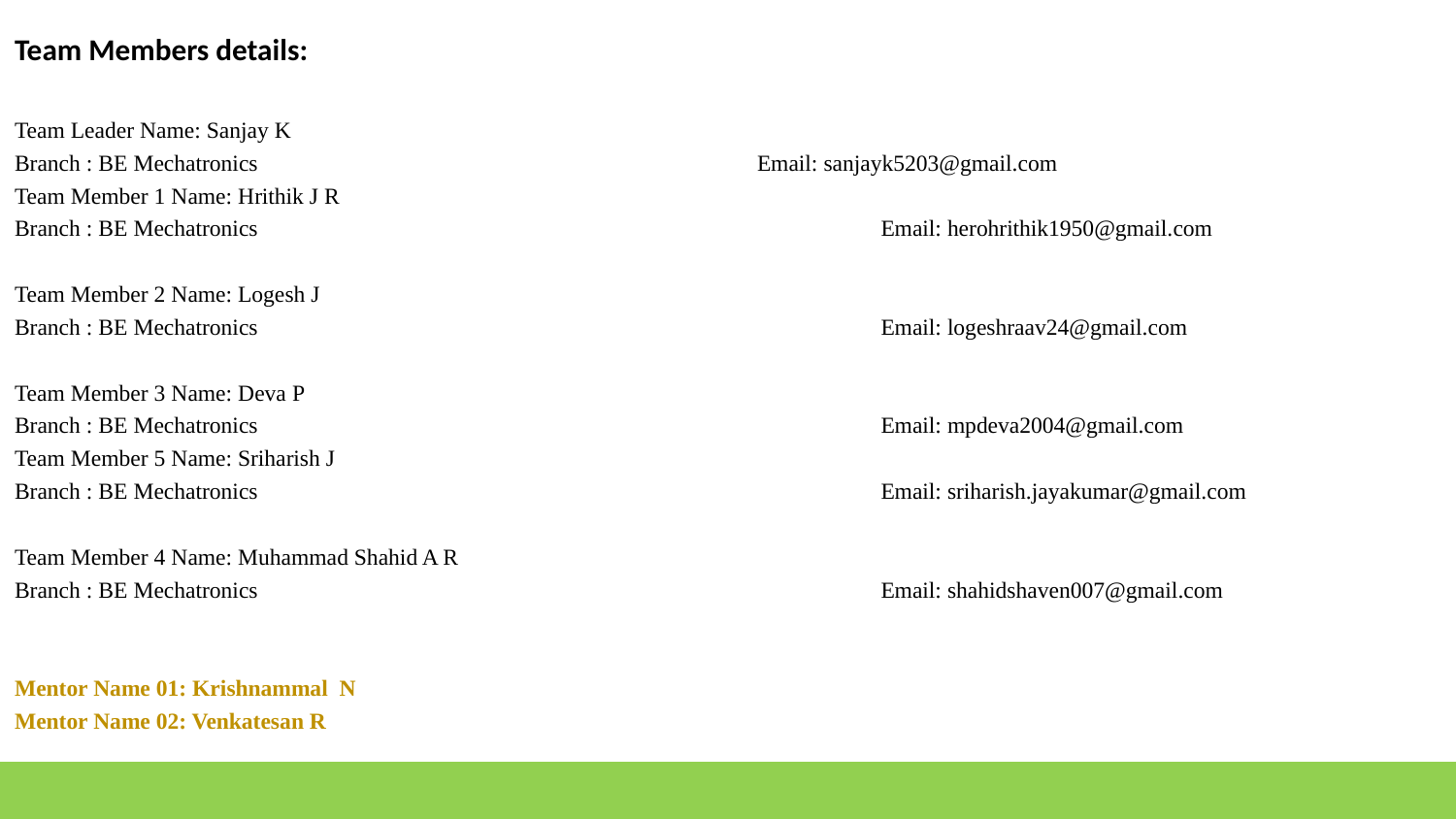

Team Members details:
Team Leader Name: Sanjay K
Branch : BE Mechatronics					Email: sanjayk5203@gmail.com
Team Member 1 Name: Hrithik J R
Branch : BE Mechatronics 					Email: herohrithik1950@gmail.com
Team Member 2 Name: Logesh J
Branch : BE Mechatronics 					Email: logeshraav24@gmail.com
Team Member 3 Name: Deva P
Branch : BE Mechatronics 					Email: mpdeva2004@gmail.com
Team Member 5 Name: Sriharish J
Branch : BE Mechatronics 					Email: sriharish.jayakumar@gmail.com

Team Member 4 Name: Muhammad Shahid A R
Branch : BE Mechatronics 					Email: shahidshaven007@gmail.com

Mentor Name 01: Krishnammal  N
Mentor Name 02: Venkatesan R